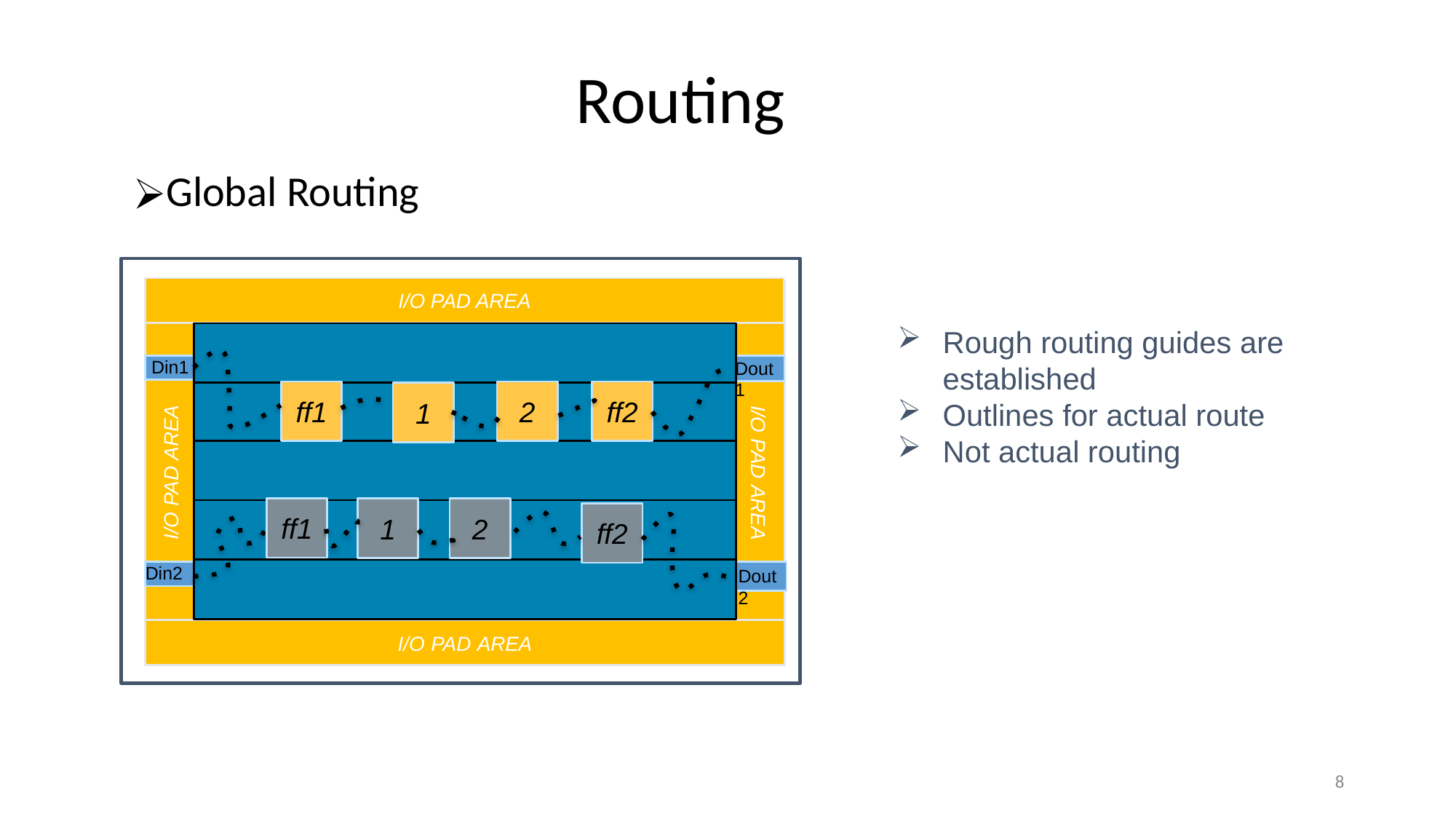

Routing
Global Routing

I/O PAD AREA
Rough routing guides are established
Outlines for actual route
Not actual routing

Din1
Dout1

ff1
2
ff2

1

I/O PAD AREA
I/O PAD AREA
ff1
1
2

ff2

Din2
Dout2
I/O PAD AREA
8